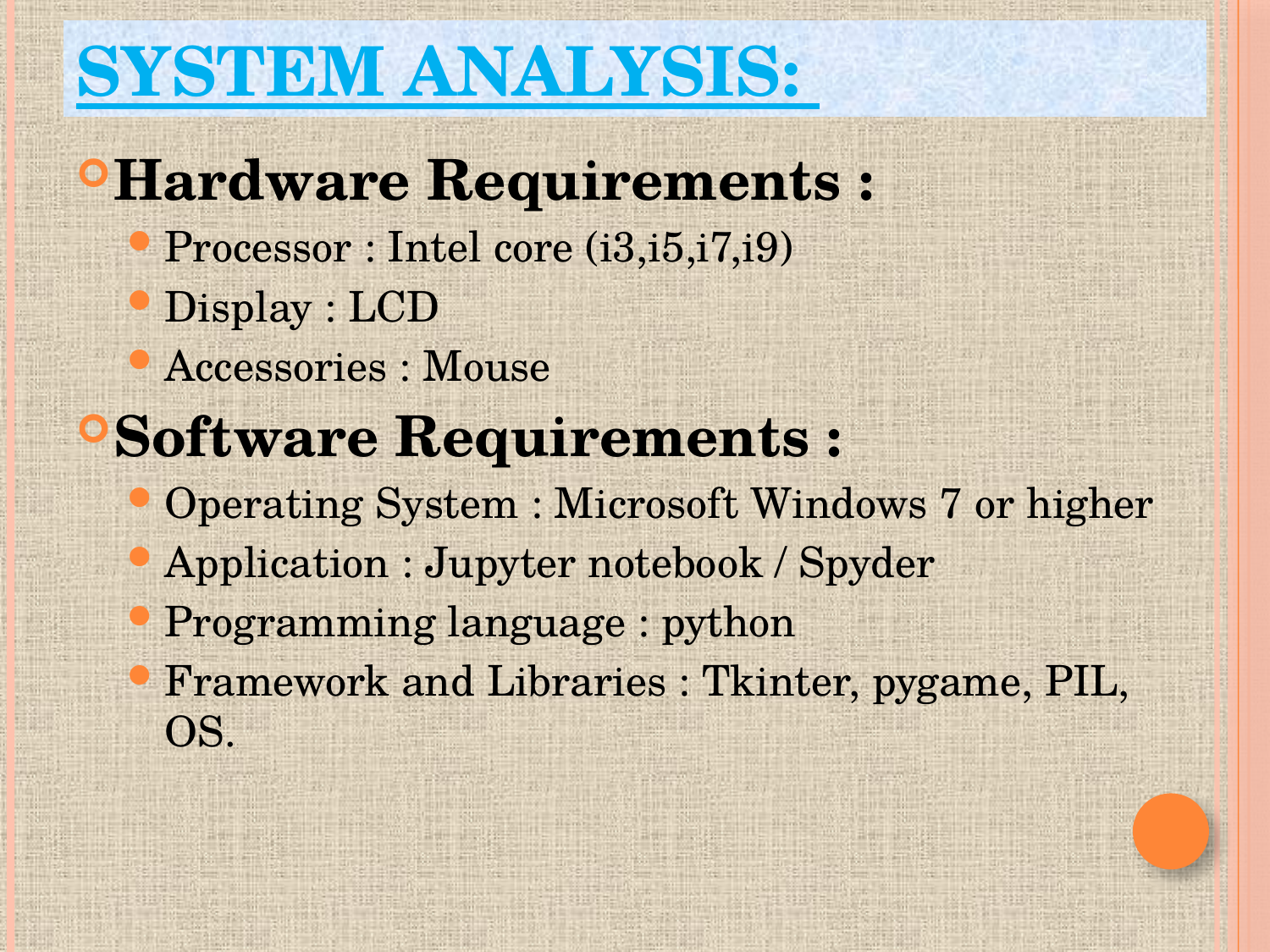

# System analysis:
Hardware Requirements :
Processor : Intel core (i3,i5,i7,i9)
Display : LCD
Accessories : Mouse
Software Requirements :
Operating System : Microsoft Windows 7 or higher
Application : Jupyter notebook / Spyder
Programming language : python
Framework and Libraries : Tkinter, pygame, PIL, OS.